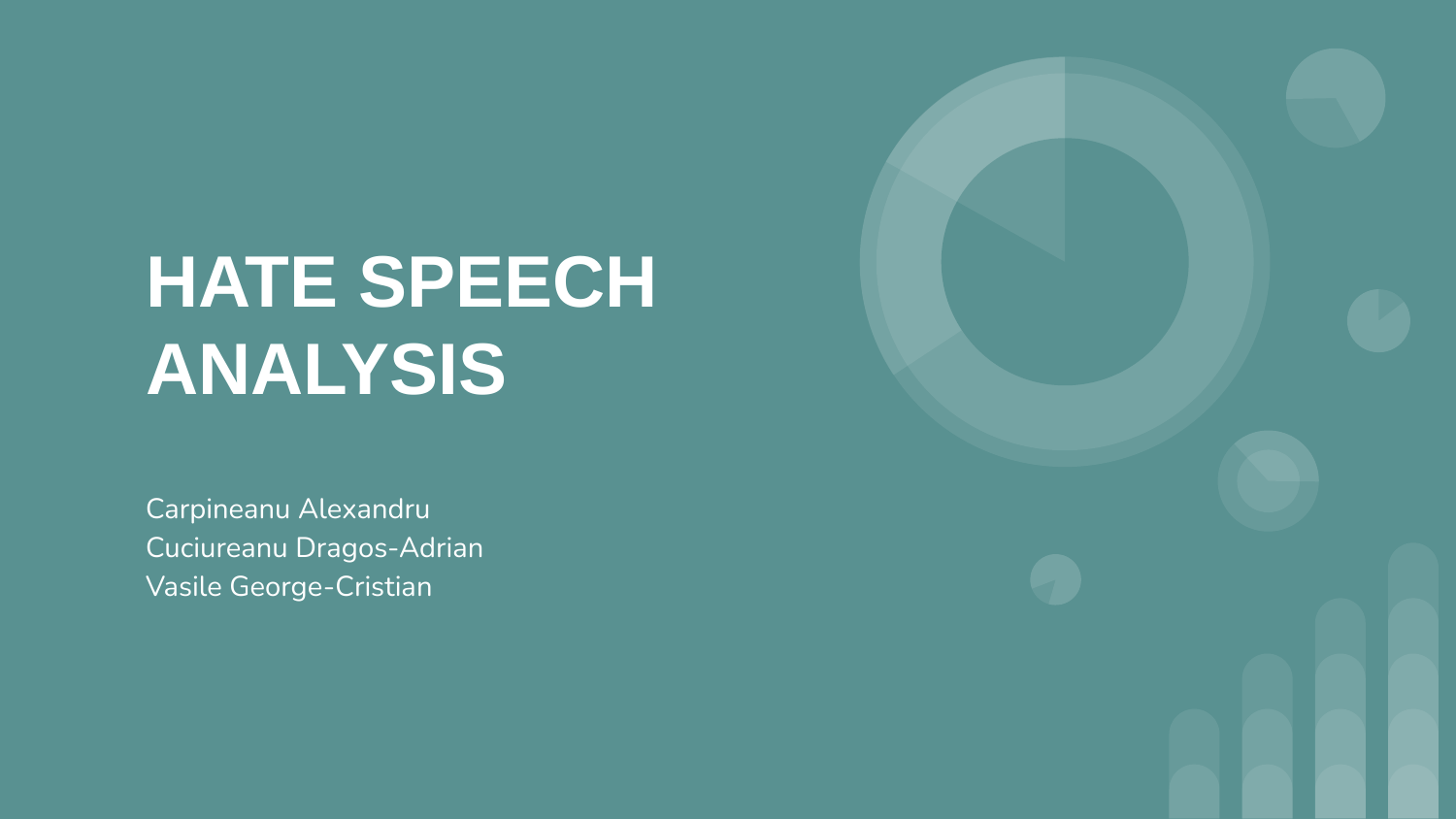

# HATE SPEECH ANALYSIS
Carpineanu Alexandru
Cuciureanu Dragos-Adrian
Vasile George-Cristian